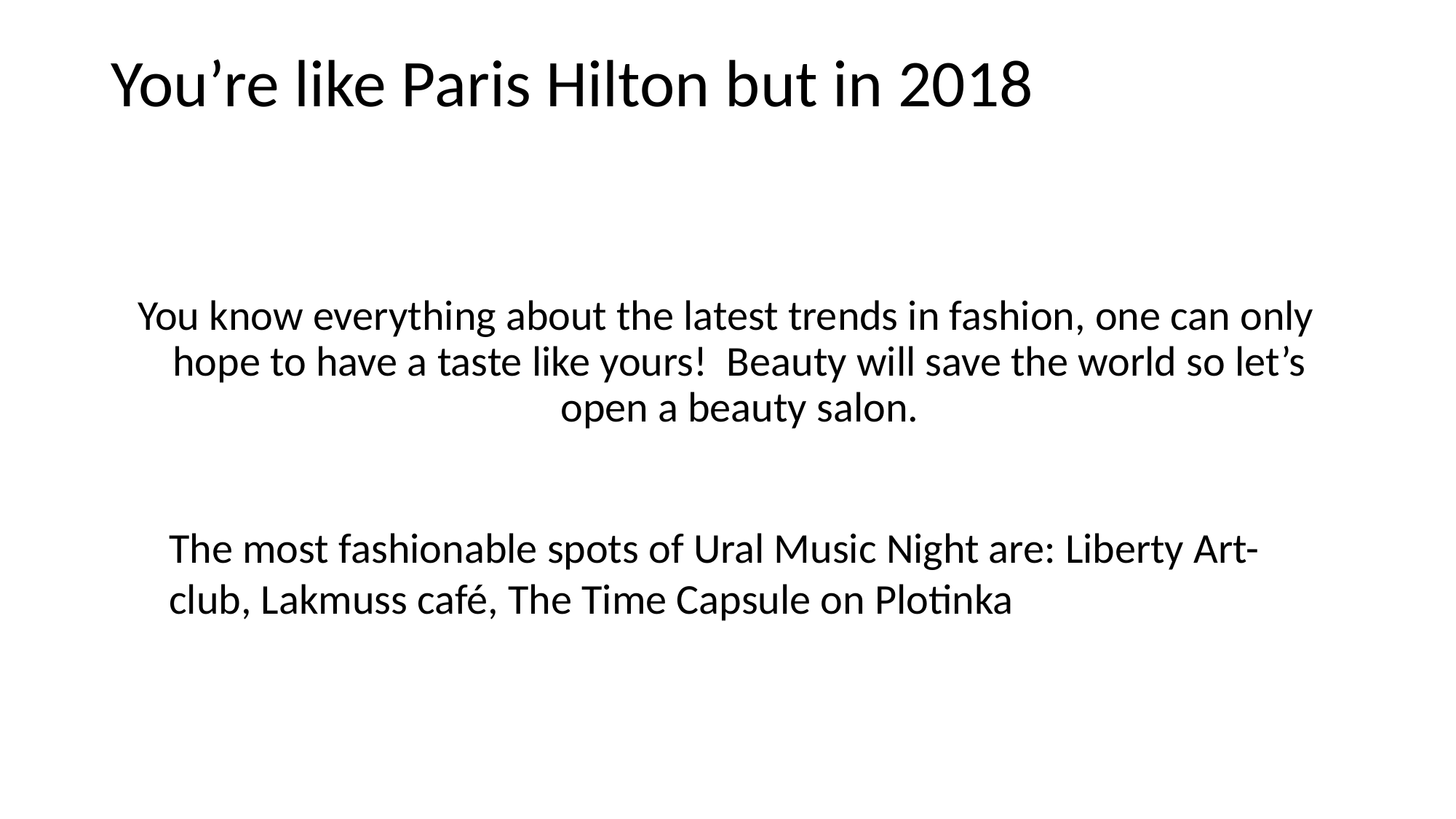

You’re like Paris Hilton but in 2018
You know everything about the latest trends in fashion, one can only hope to have a taste like yours!  Beauty will save the world so let’s open a beauty salon.
The most fashionable spots of Ural Music Night are: Liberty Art-club, Lakmuss café, The Time Capsule on Plotinka